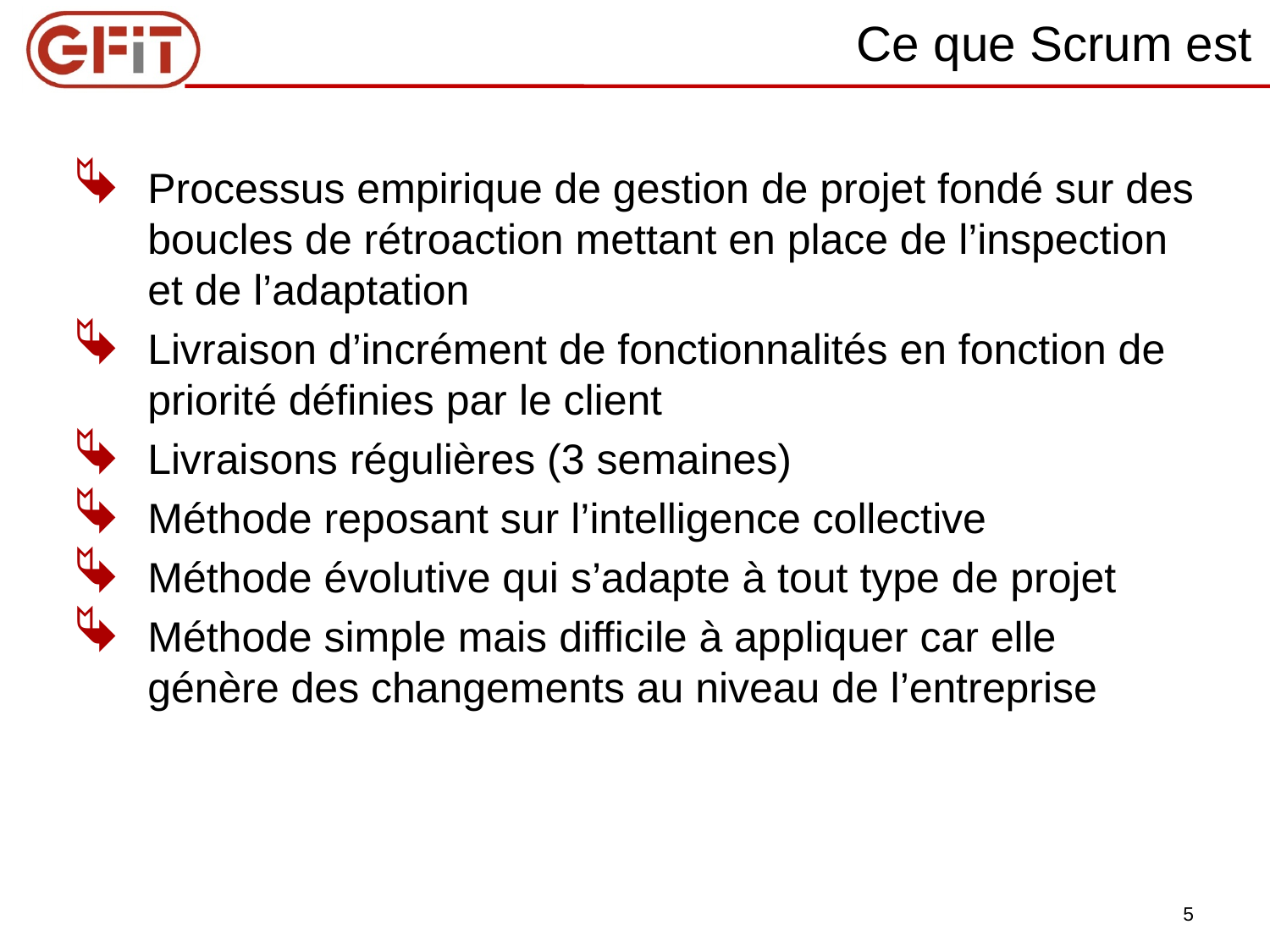

# Ce que Scrum est
Processus empirique de gestion de projet fondé sur des boucles de rétroaction mettant en place de l’inspection et de l’adaptation
Livraison d’incrément de fonctionnalités en fonction de priorité définies par le client
Livraisons régulières (3 semaines)
Méthode reposant sur l’intelligence collective
Méthode évolutive qui s’adapte à tout type de projet
Méthode simple mais difficile à appliquer car elle génère des changements au niveau de l’entreprise
5